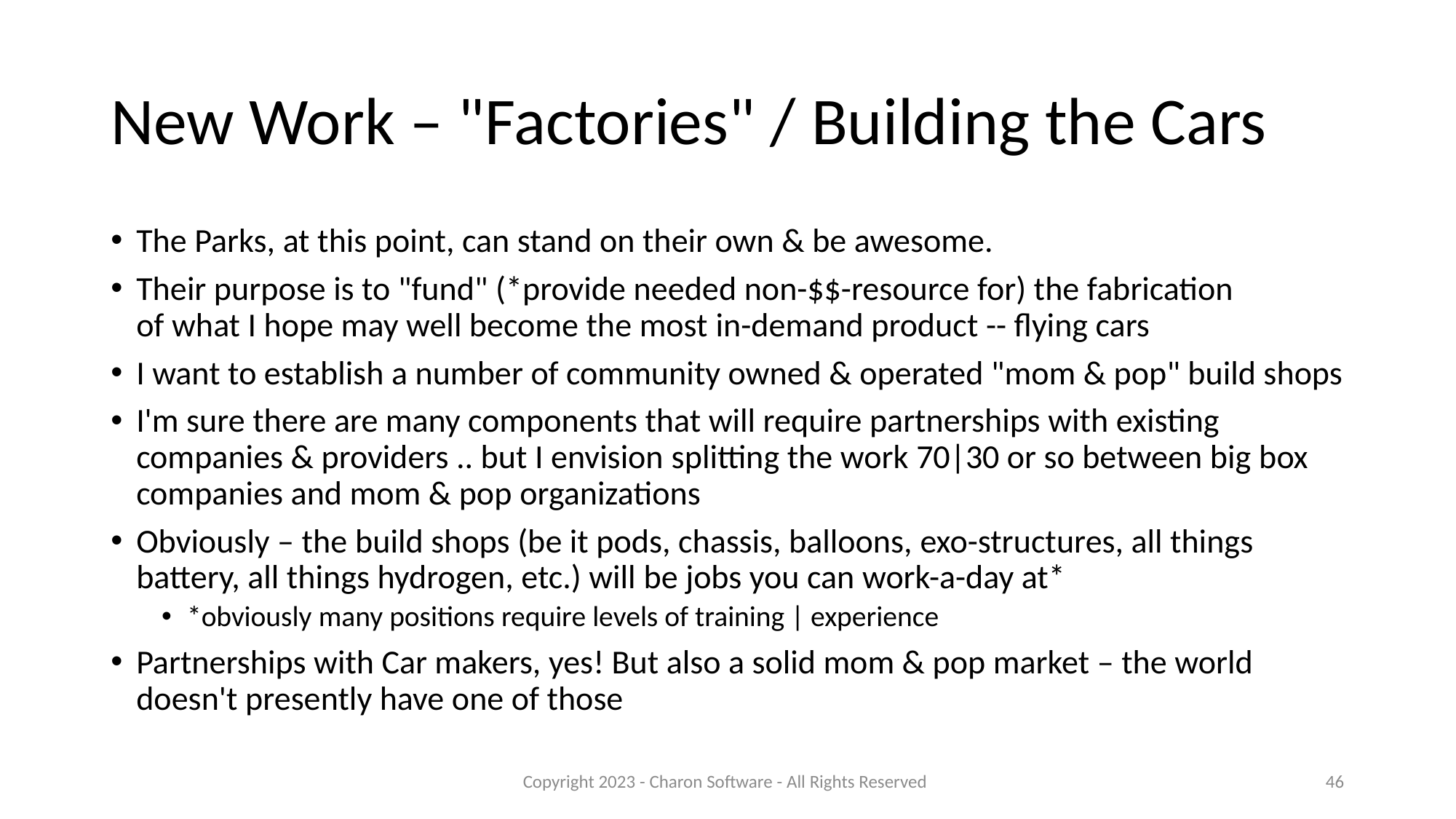

# New Work – "Factories" / Building the Cars
The Parks, at this point, can stand on their own & be awesome.
Their purpose is to "fund" (*provide needed non-$$-resource for) the fabrication of what I hope may well become the most in-demand product -- flying cars
I want to establish a number of community owned & operated "mom & pop" build shops
I'm sure there are many components that will require partnerships with existing companies & providers .. but I envision splitting the work 70|30 or so between big box companies and mom & pop organizations
Obviously – the build shops (be it pods, chassis, balloons, exo-structures, all things battery, all things hydrogen, etc.) will be jobs you can work-a-day at*
*obviously many positions require levels of training | experience
Partnerships with Car makers, yes! But also a solid mom & pop market – the world doesn't presently have one of those

Copyright 2023 - Charon Software - All Rights Reserved
46